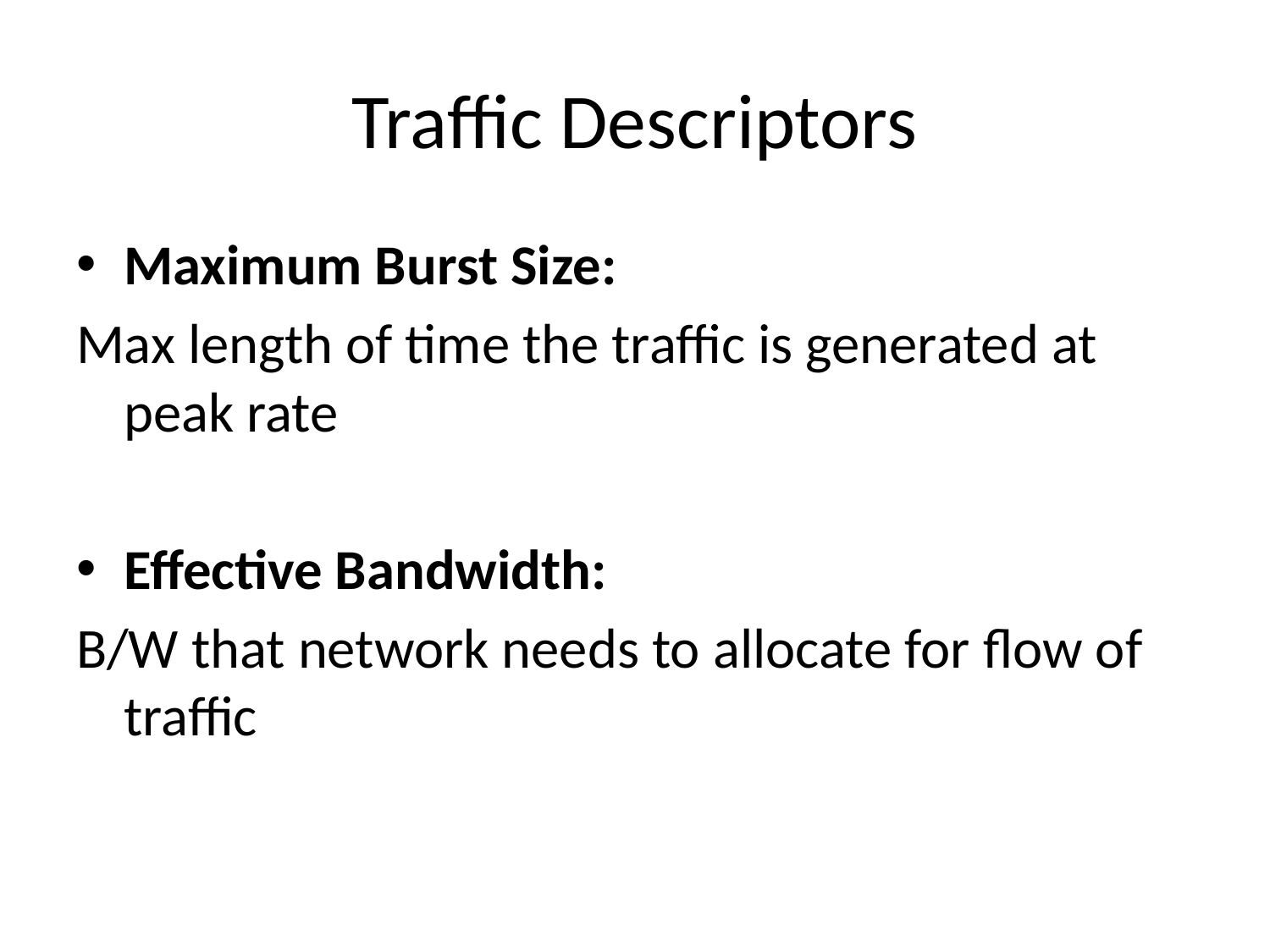

# Traffic Descriptors
Maximum Burst Size:
Max length of time the traffic is generated at peak rate

Effective Bandwidth:
B/W that network needs to allocate for flow of traffic